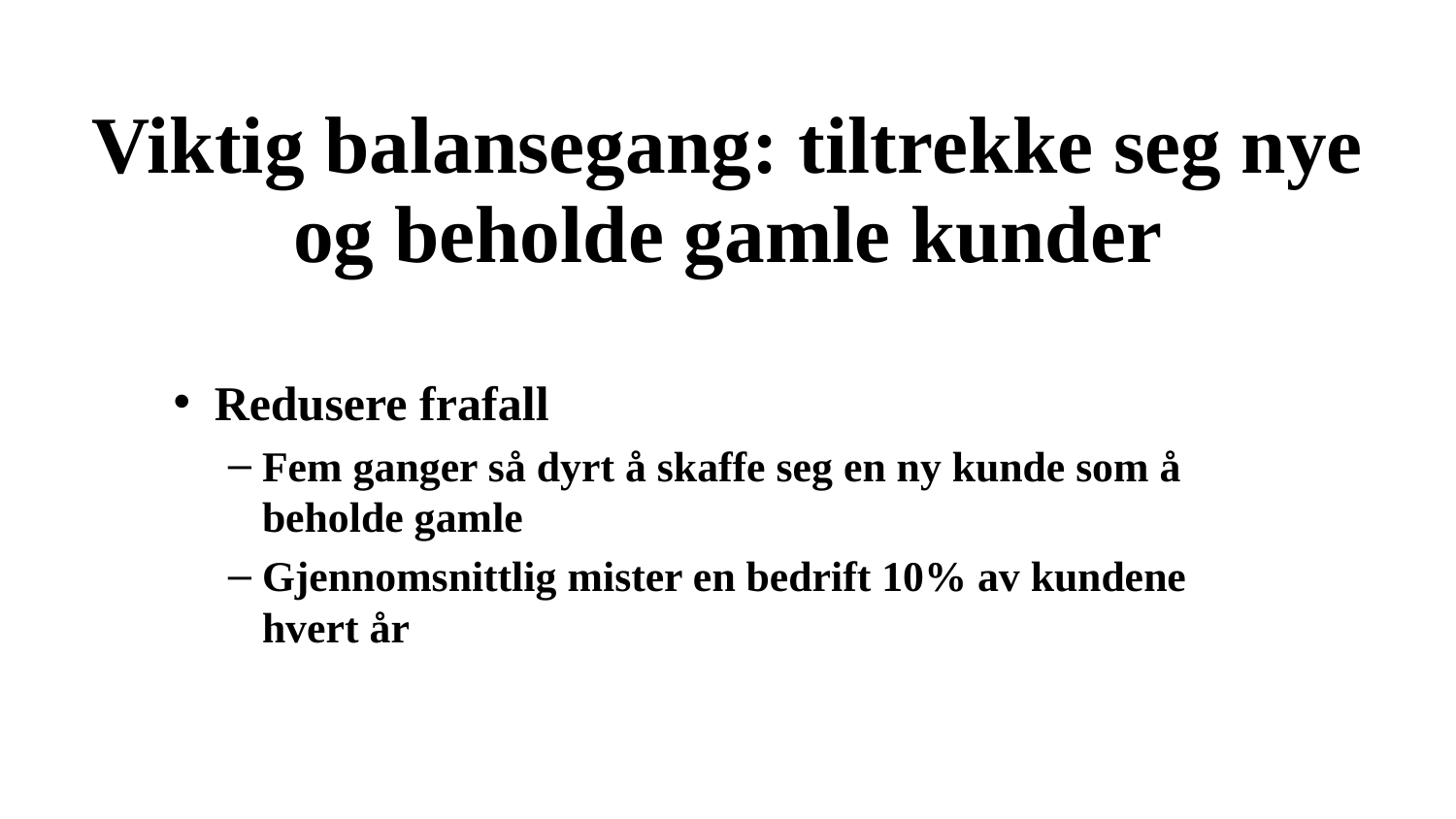

# Viktig balansegang: tiltrekke seg nye og beholde gamle kunder
Redusere frafall
Fem ganger så dyrt å skaffe seg en ny kunde som å beholde gamle
Gjennomsnittlig mister en bedrift 10% av kundene hvert år